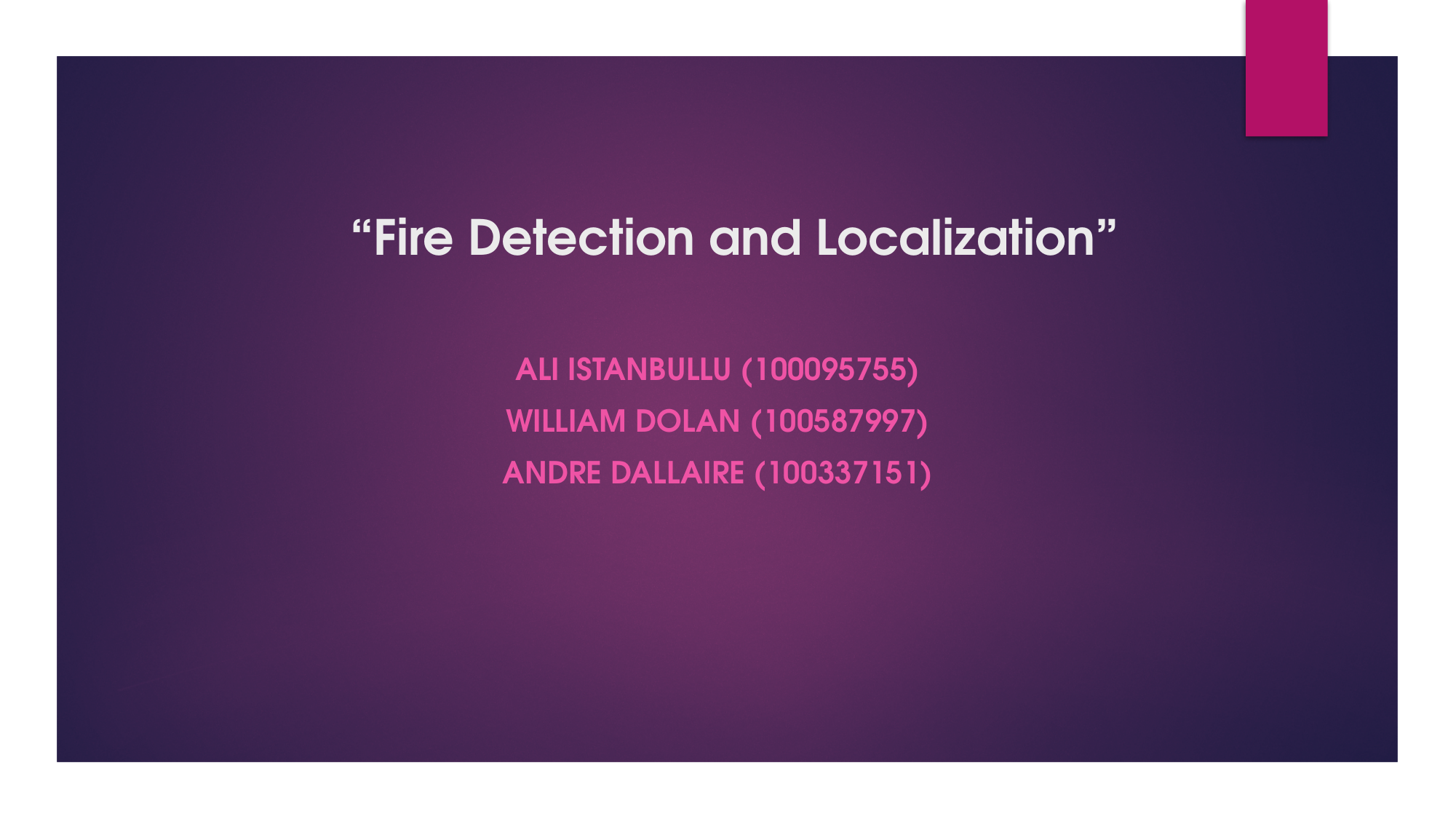

# “Fire Detection and Localization”
Ali Istanbullu (100095755)
William Dolan (100587997)
Andre Dallaire (100337151)